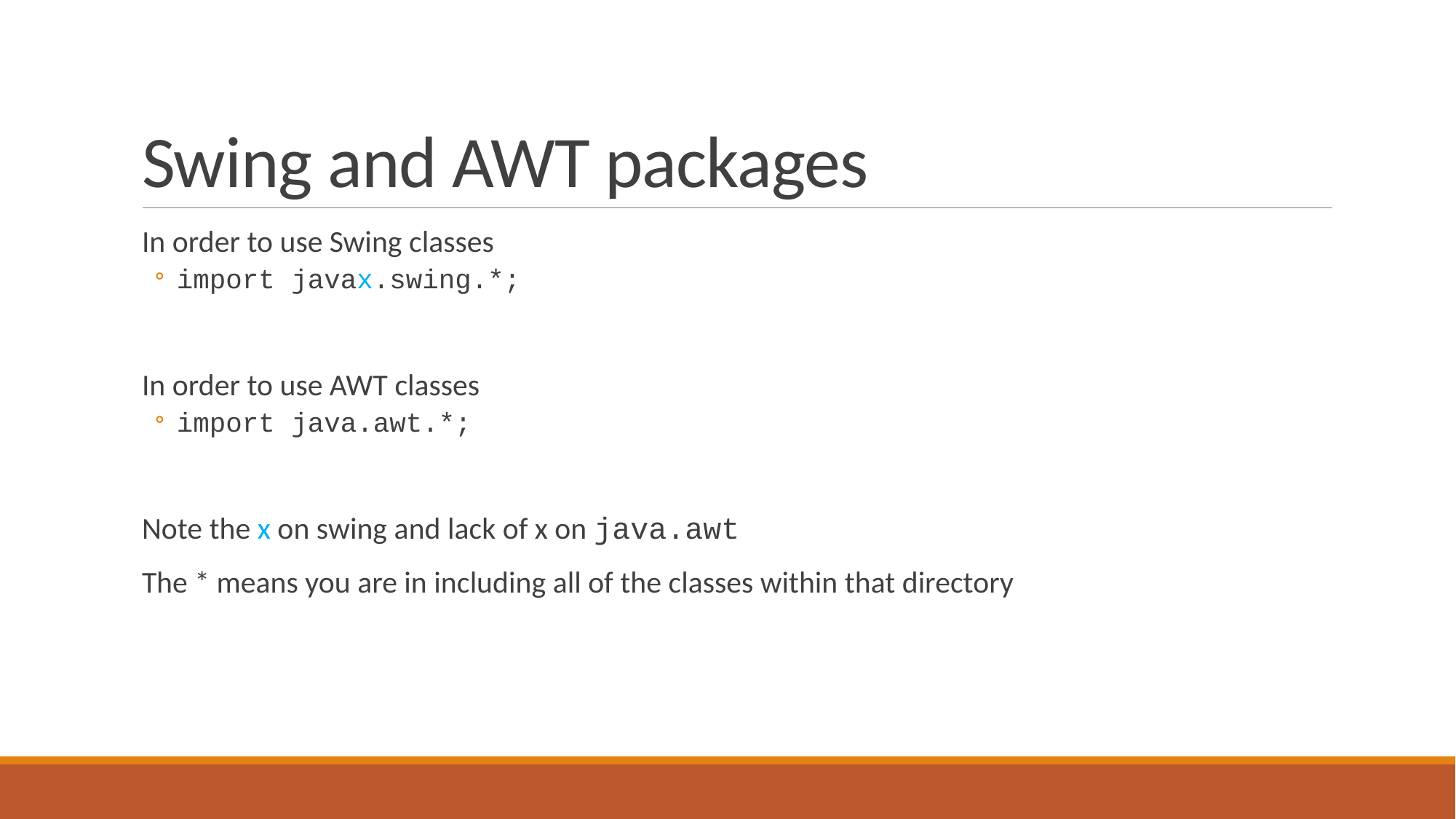

# Swing and AWT packages
In order to use Swing classes
import javax.swing.*;

In order to use AWT classes
import java.awt.*;

Note the x on swing and lack of x on java.awt
The * means you are in including all of the classes within that directory